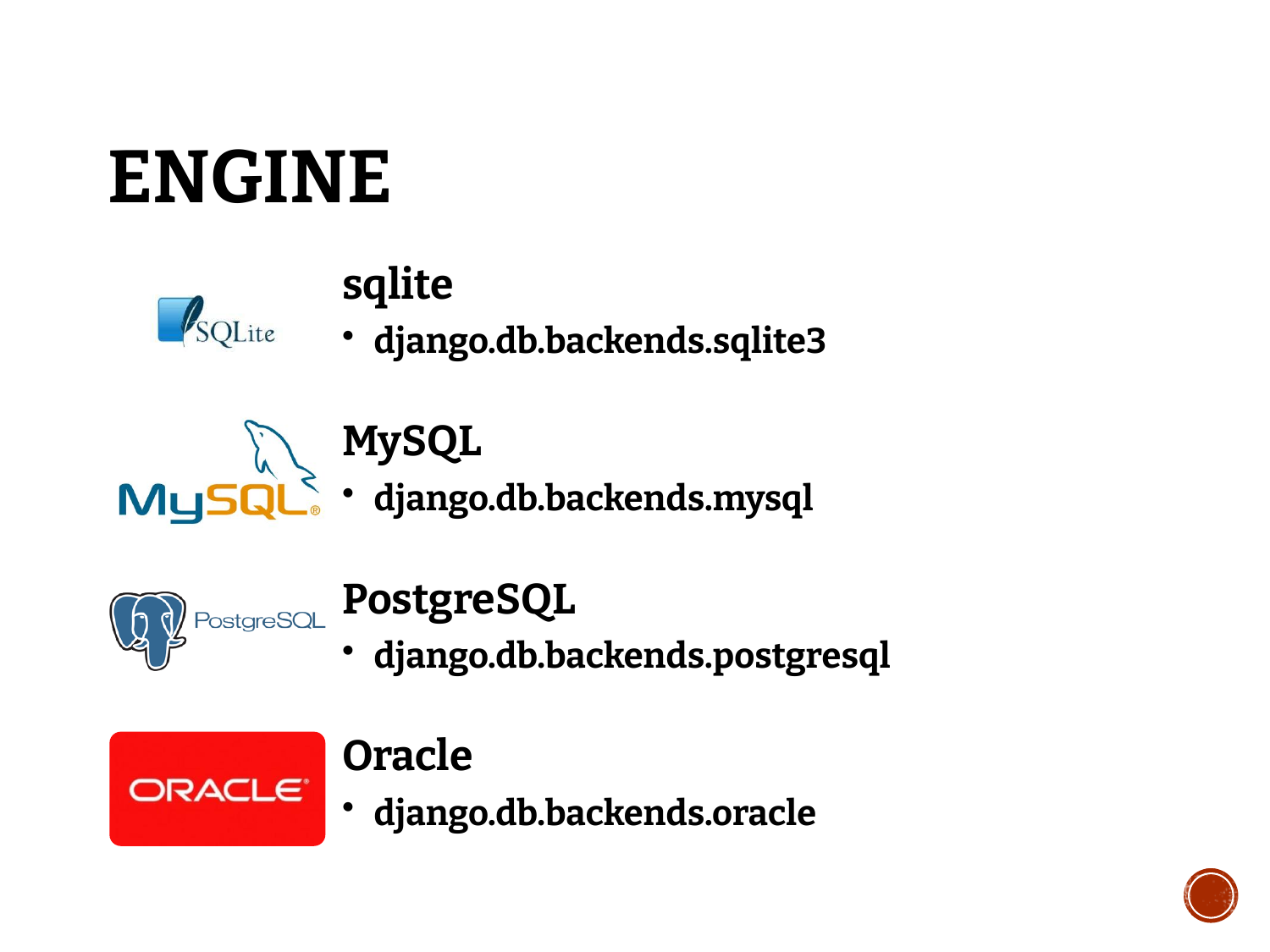

# ENGINE
sqlite
django.db.backends.sqlite3
MySQL
django.db.backends.mysql
PostgreSQL
django.db.backends.postgresql
Oracle
django.db.backends.oracle